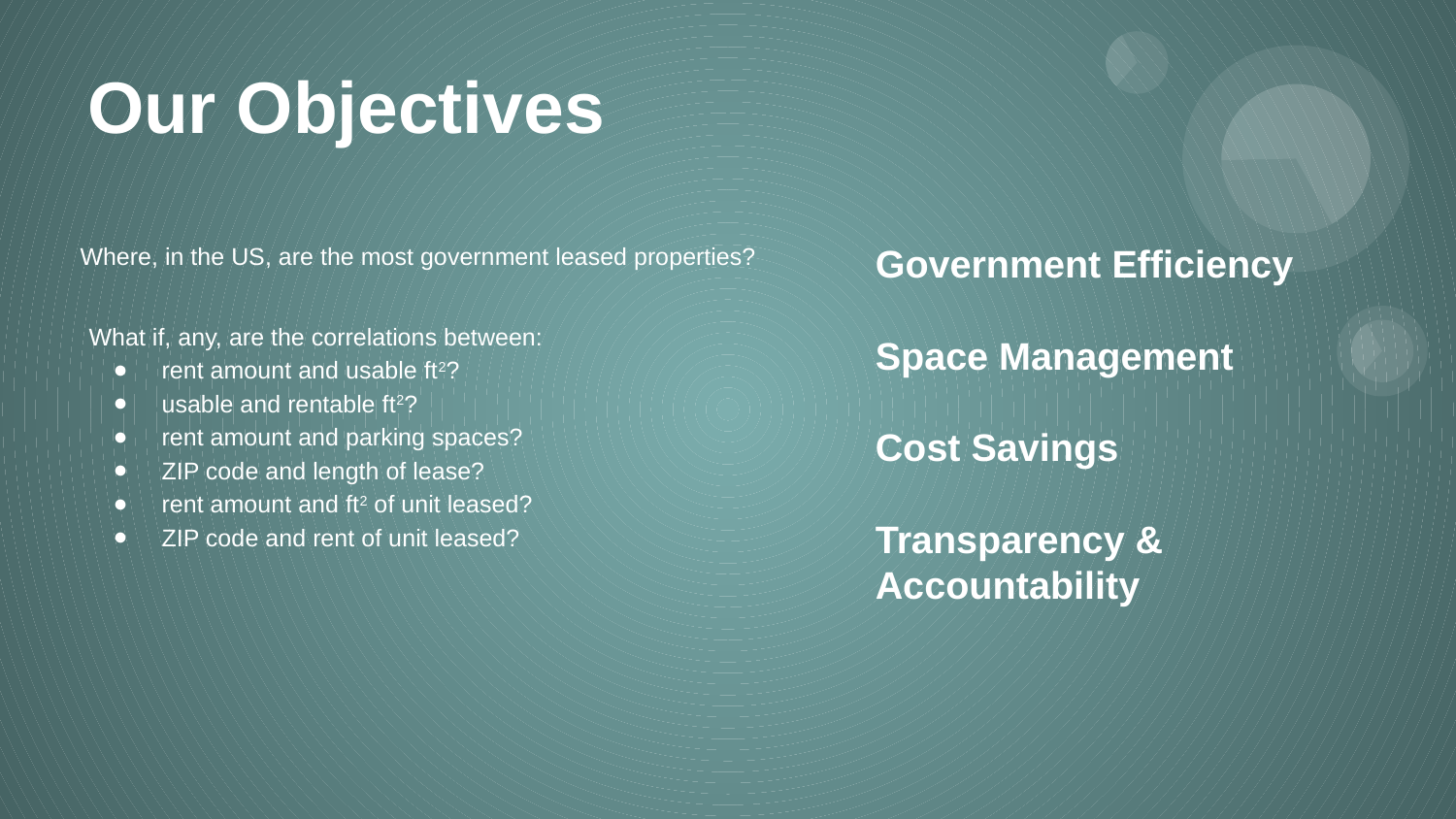

# Our Objectives
Government Efficiency

Space Management

Cost Savings

Transparency & Accountability

Where, in the US, are the most government leased properties?
What if, any, are the correlations between:
rent amount and usable ft2?
usable and rentable ft2?
rent amount and parking spaces?
ZIP code and length of lease?
rent amount and ft2 of unit leased?
ZIP code and rent of unit leased?